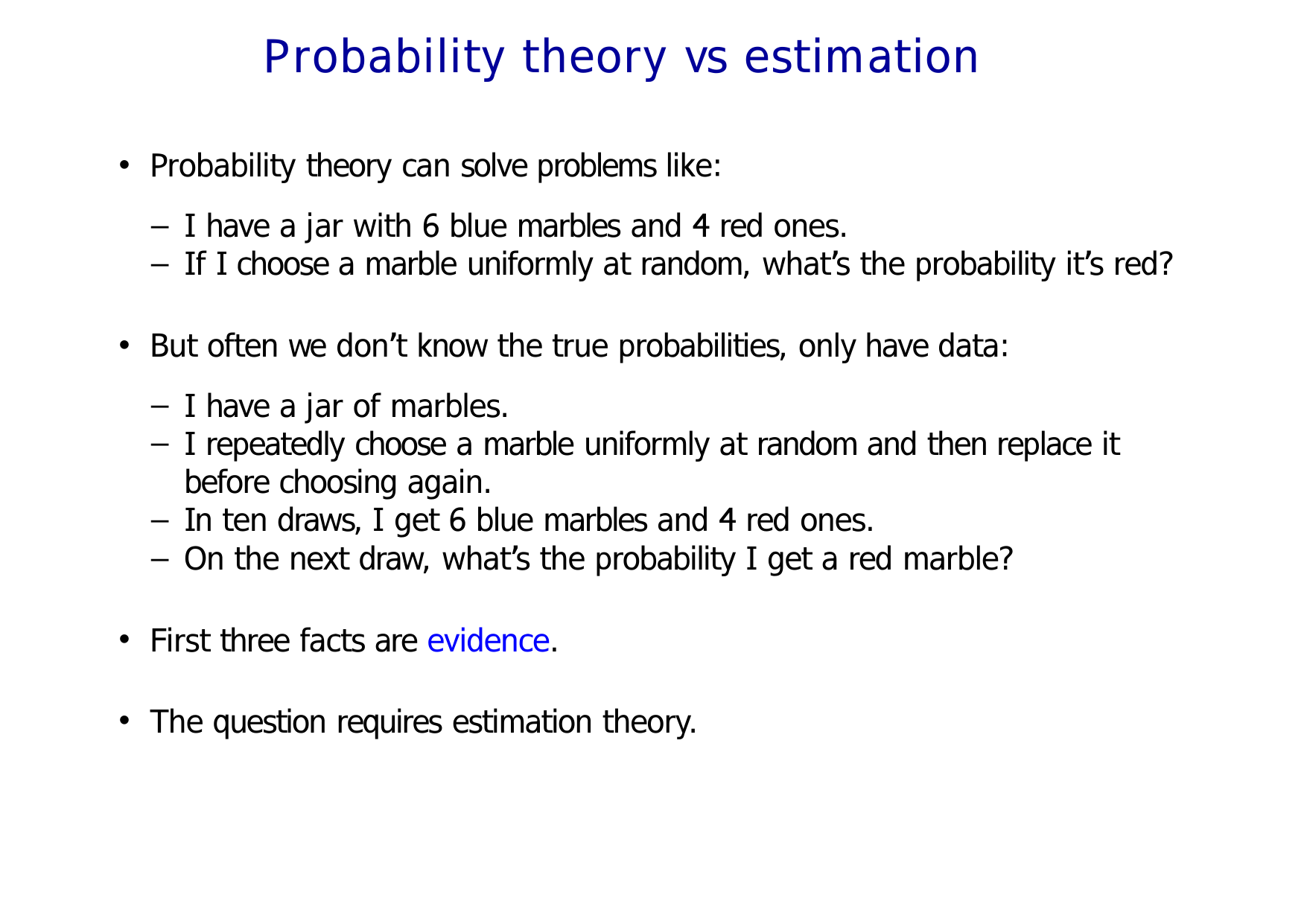

# Probability theory vs estimation
Probability theory can solve problems like:
I have a jar with 6 blue marbles and 4 red ones.
If I choose a marble uniformly at random, what’s the probability it’s red?

But often we don’t know the true probabilities, only have data:
I have a jar of marbles.
I repeatedly choose a marble uniformly at random and then replace it before choosing again.
In ten draws, I get 6 blue marbles and 4 red ones.
On the next draw, what’s the probability I get a red marble?

First three facts are evidence.

The question requires estimation theory.